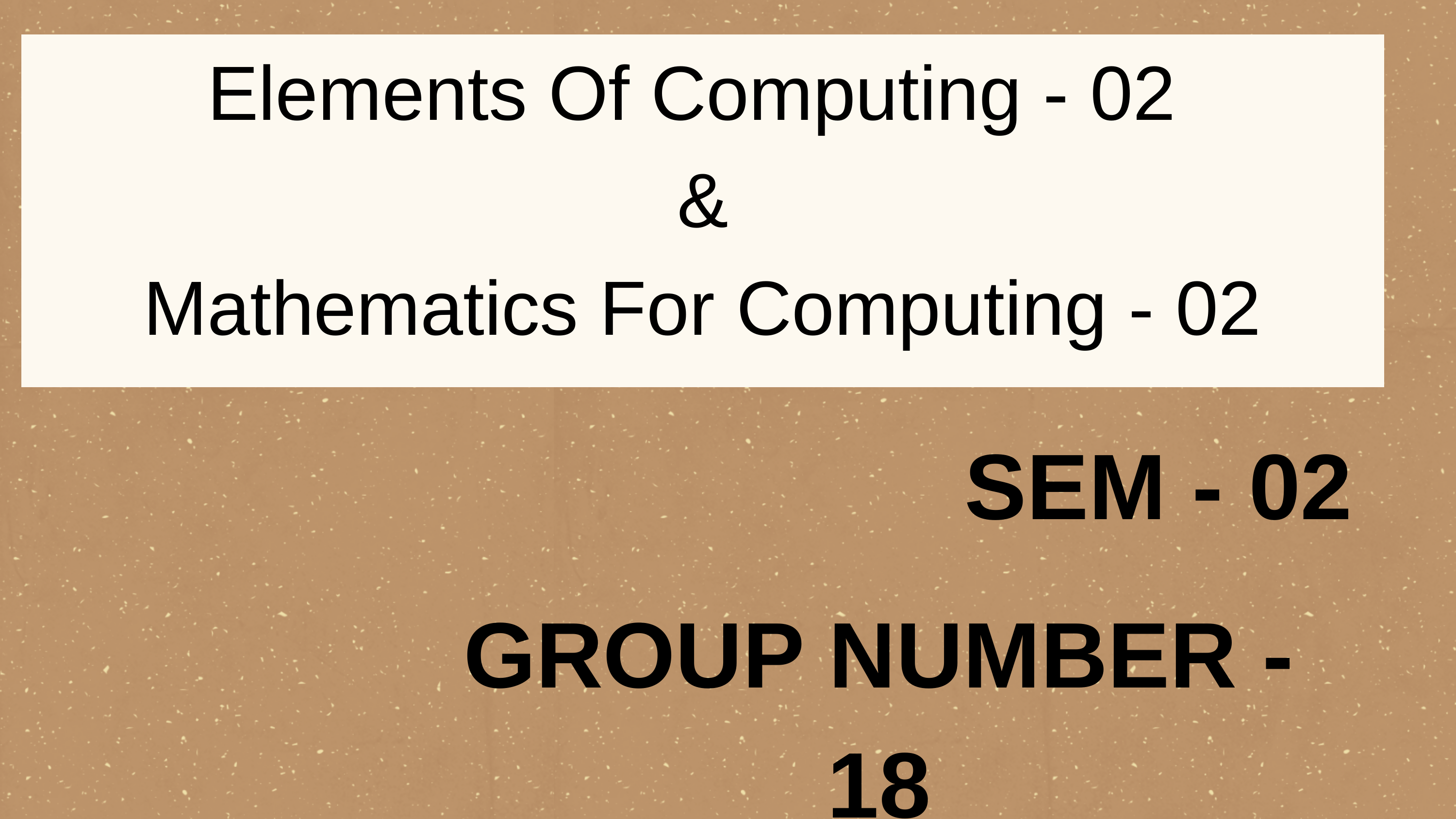

Elements Of Computing - 02
&
Mathematics For Computing - 02
SEM - 02
GROUP NUMBER - 18